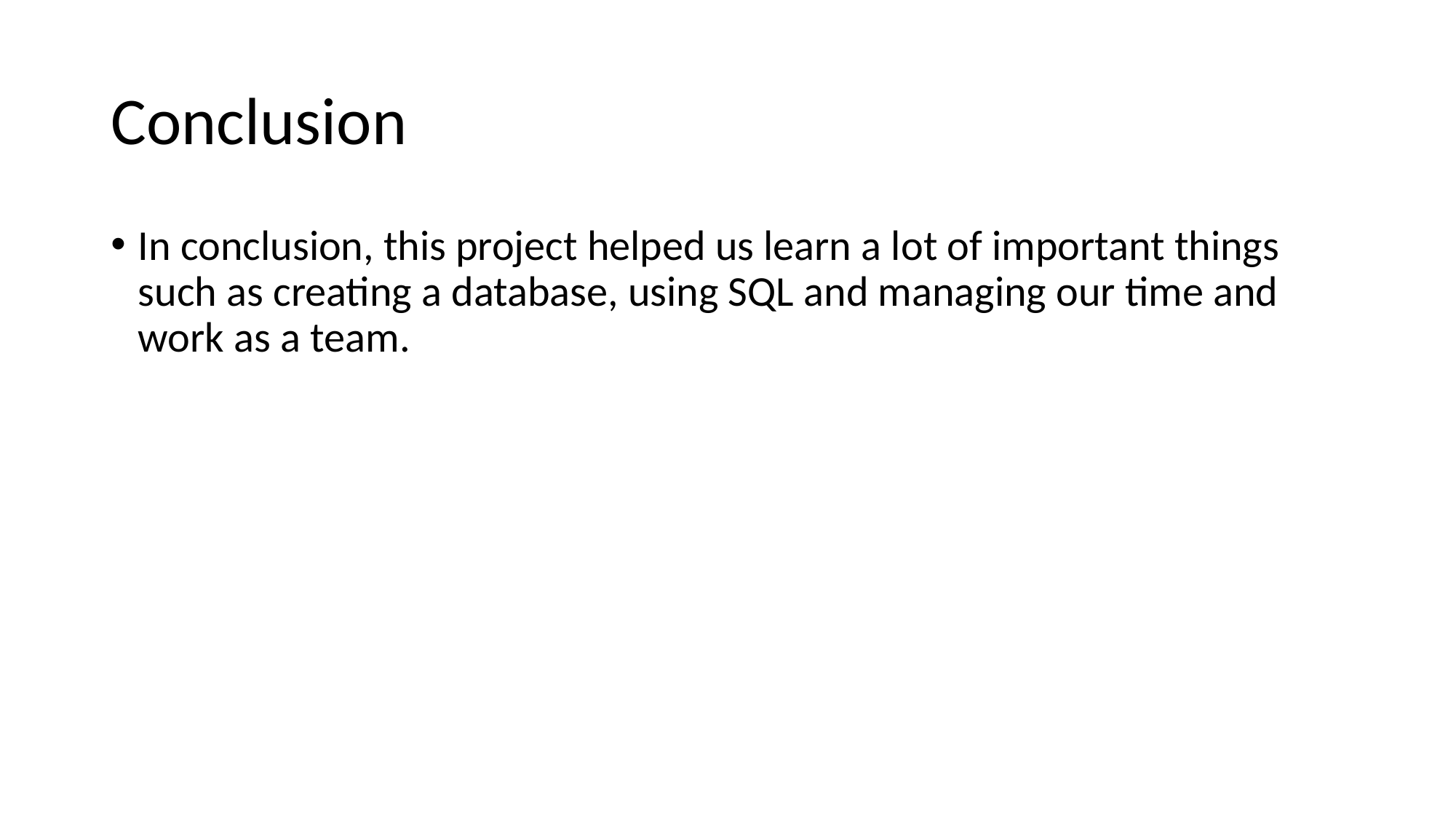

# Conclusion
In conclusion, this project helped us learn a lot of important things such as creating a database, using SQL and managing our time and work as a team.